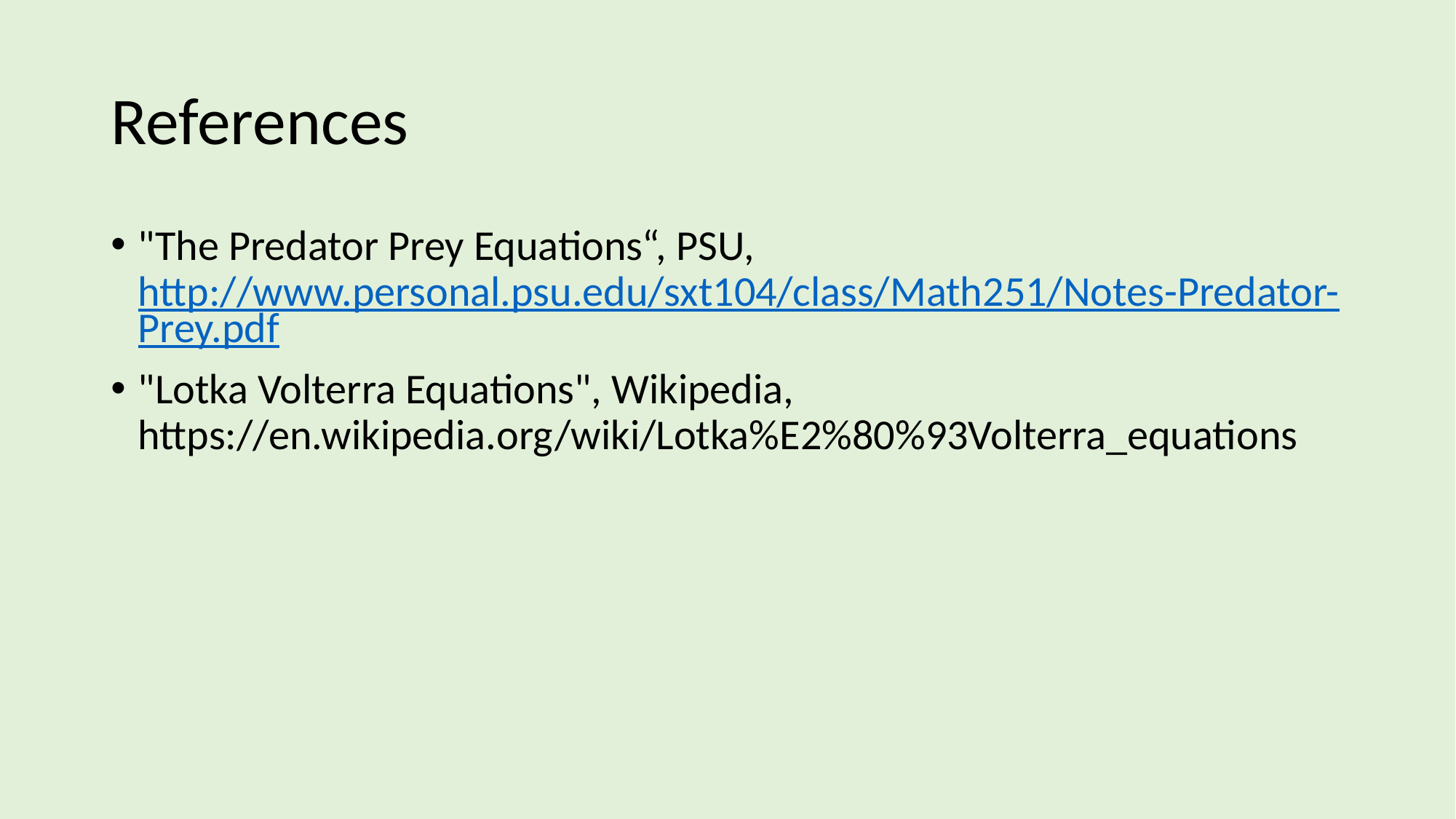

# References
"The Predator Prey Equations“, PSU, http://www.personal.psu.edu/sxt104/class/Math251/Notes-Predator-Prey.pdf
"Lotka Volterra Equations", Wikipedia, https://en.wikipedia.org/wiki/Lotka%E2%80%93Volterra_equations